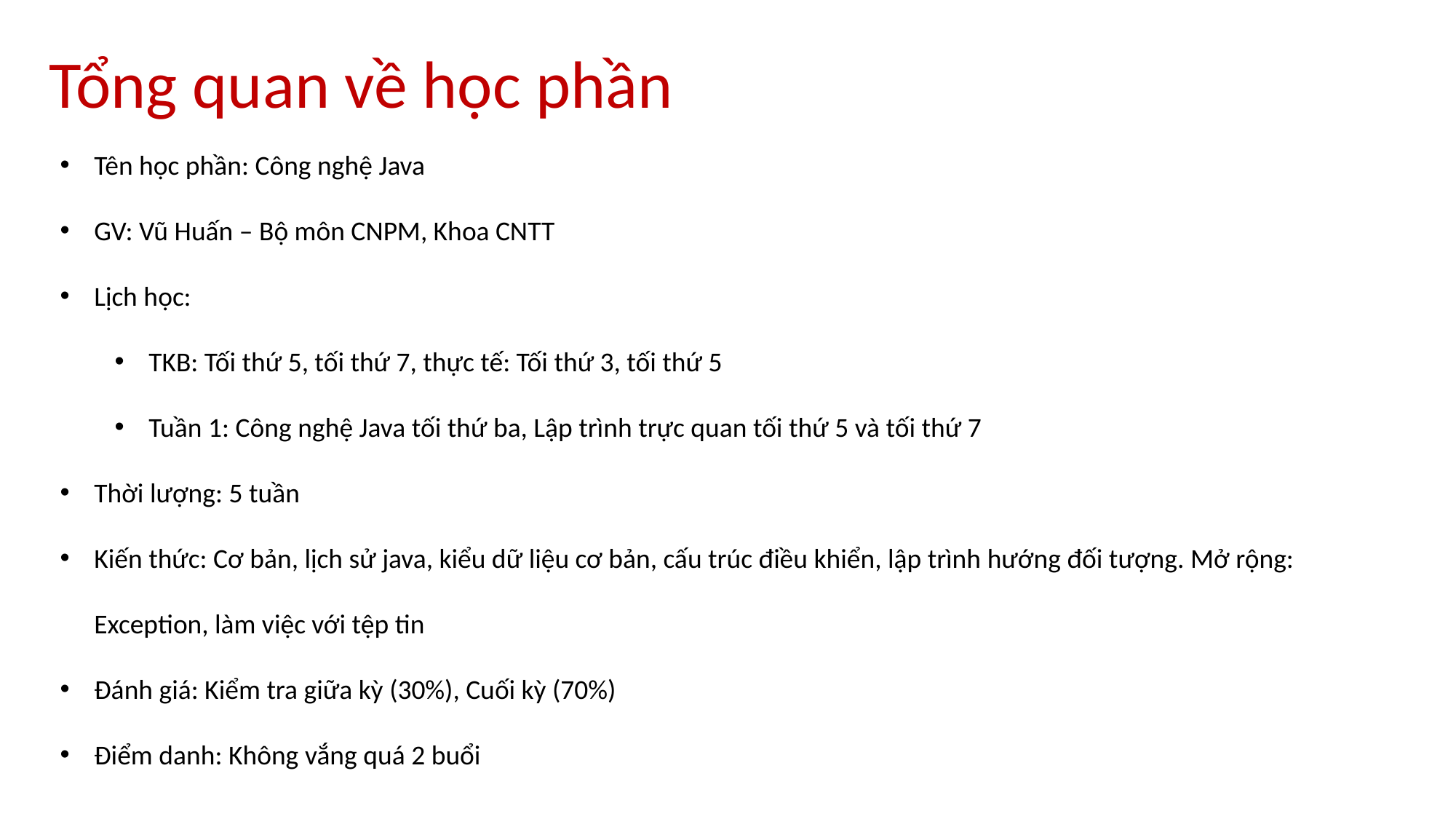

# Tổng quan về học phần
Tên học phần: Công nghệ Java
GV: Vũ Huấn – Bộ môn CNPM, Khoa CNTT
Lịch học:
TKB: Tối thứ 5, tối thứ 7, thực tế: Tối thứ 3, tối thứ 5
Tuần 1: Công nghệ Java tối thứ ba, Lập trình trực quan tối thứ 5 và tối thứ 7
Thời lượng: 5 tuần
Kiến thức: Cơ bản, lịch sử java, kiểu dữ liệu cơ bản, cấu trúc điều khiển, lập trình hướng đối tượng. Mở rộng: Exception, làm việc với tệp tin
Đánh giá: Kiểm tra giữa kỳ (30%), Cuối kỳ (70%)
Điểm danh: Không vắng quá 2 buổi